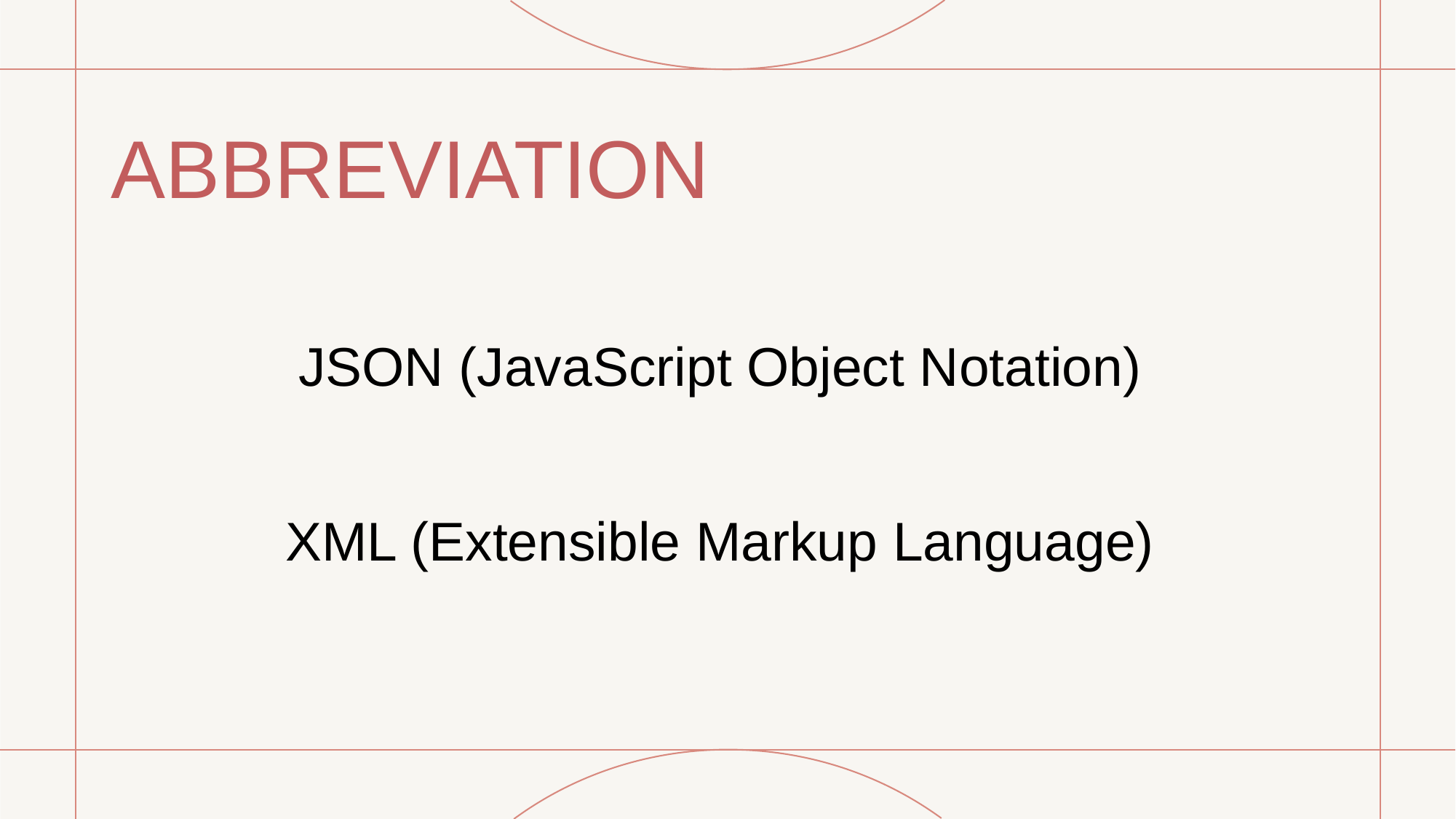

# ABBREVIATION
JSON (JavaScript Object Notation)

XML (Extensible Markup Language)